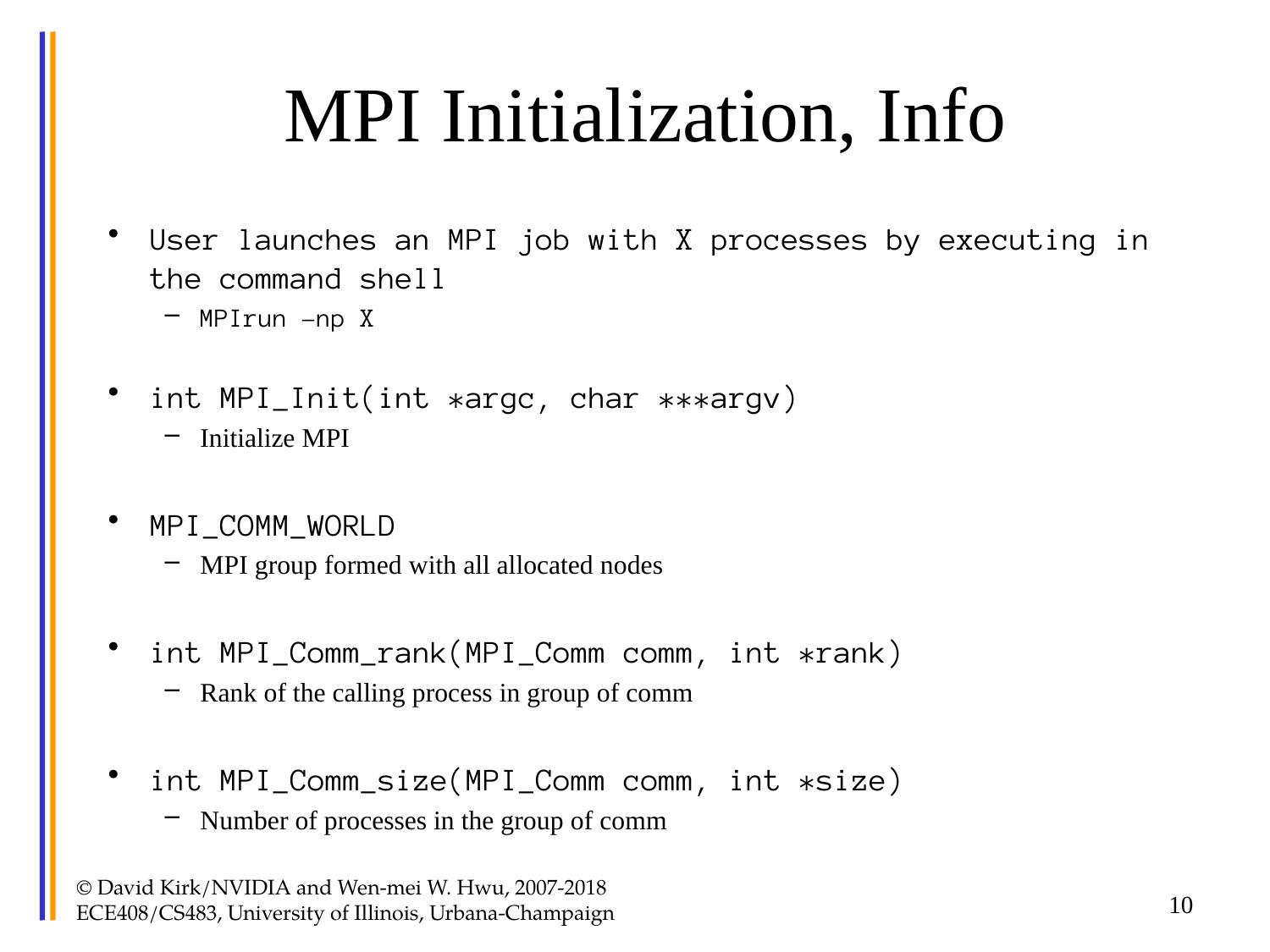

# MPI Initialization, Info
User launches an MPI job with X processes by executing in the command shell
MPIrun –np X

int MPI_Init(int *argc, char ***argv)
Initialize MPI

MPI_COMM_WORLD
MPI group formed with all allocated nodes

int MPI_Comm_rank(MPI_Comm comm, int *rank)
Rank of the calling process in group of comm

int MPI_Comm_size(MPI_Comm comm, int *size)
Number of processes in the group of comm
© David Kirk/NVIDIA and Wen-mei W. Hwu, 2007-2018 ECE408/CS483, University of Illinois, Urbana-Champaign
10